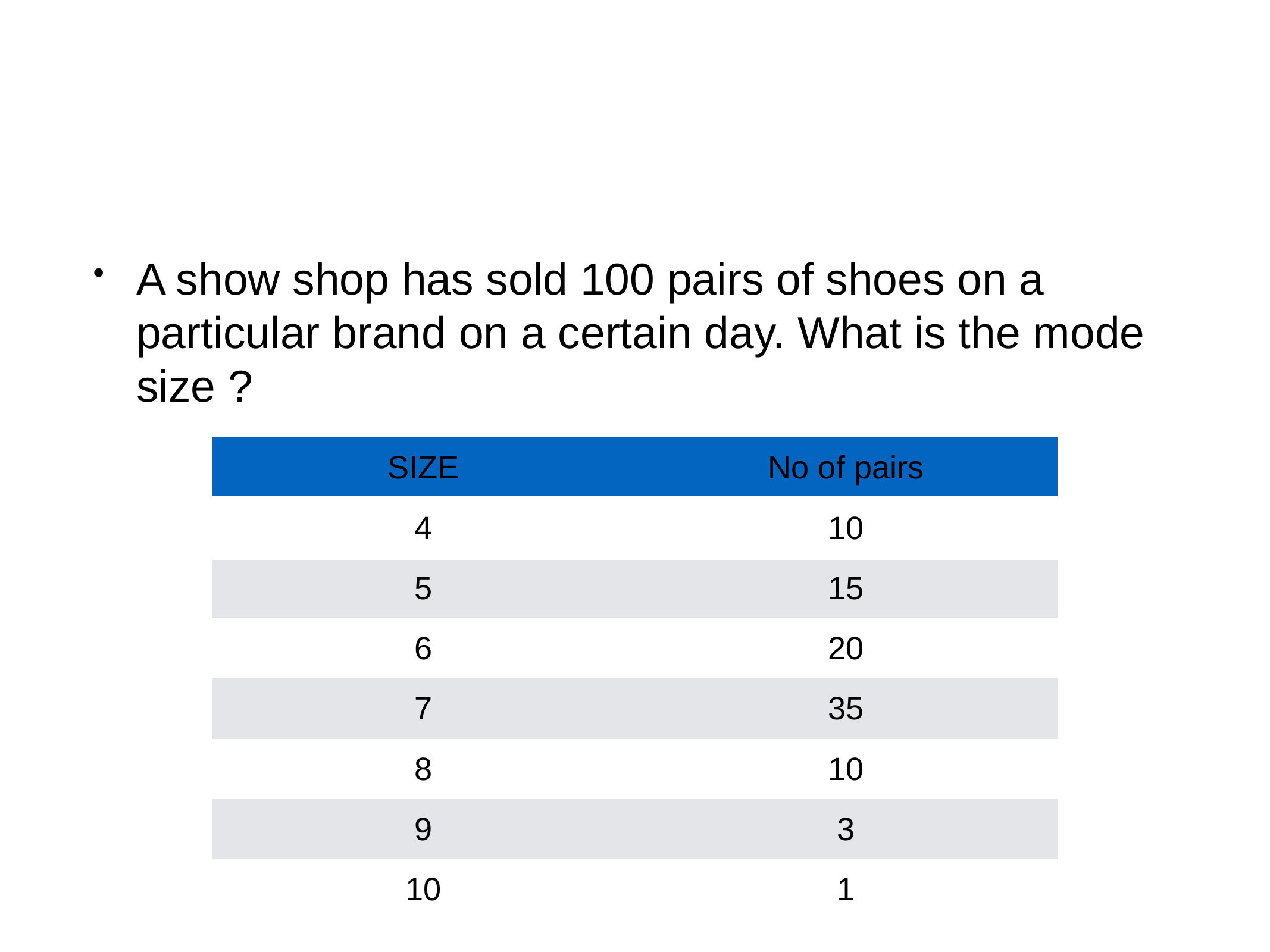

A show shop has sold 100 pairs of shoes on a particular brand on a certain day. What is the mode size ?
#
| SIZE | No of pairs |
| --- | --- |
| 4 | 10 |
| 5 | 15 |
| 6 | 20 |
| 7 | 35 |
| 8 | 10 |
| 9 | 3 |
| 10 | 1 |